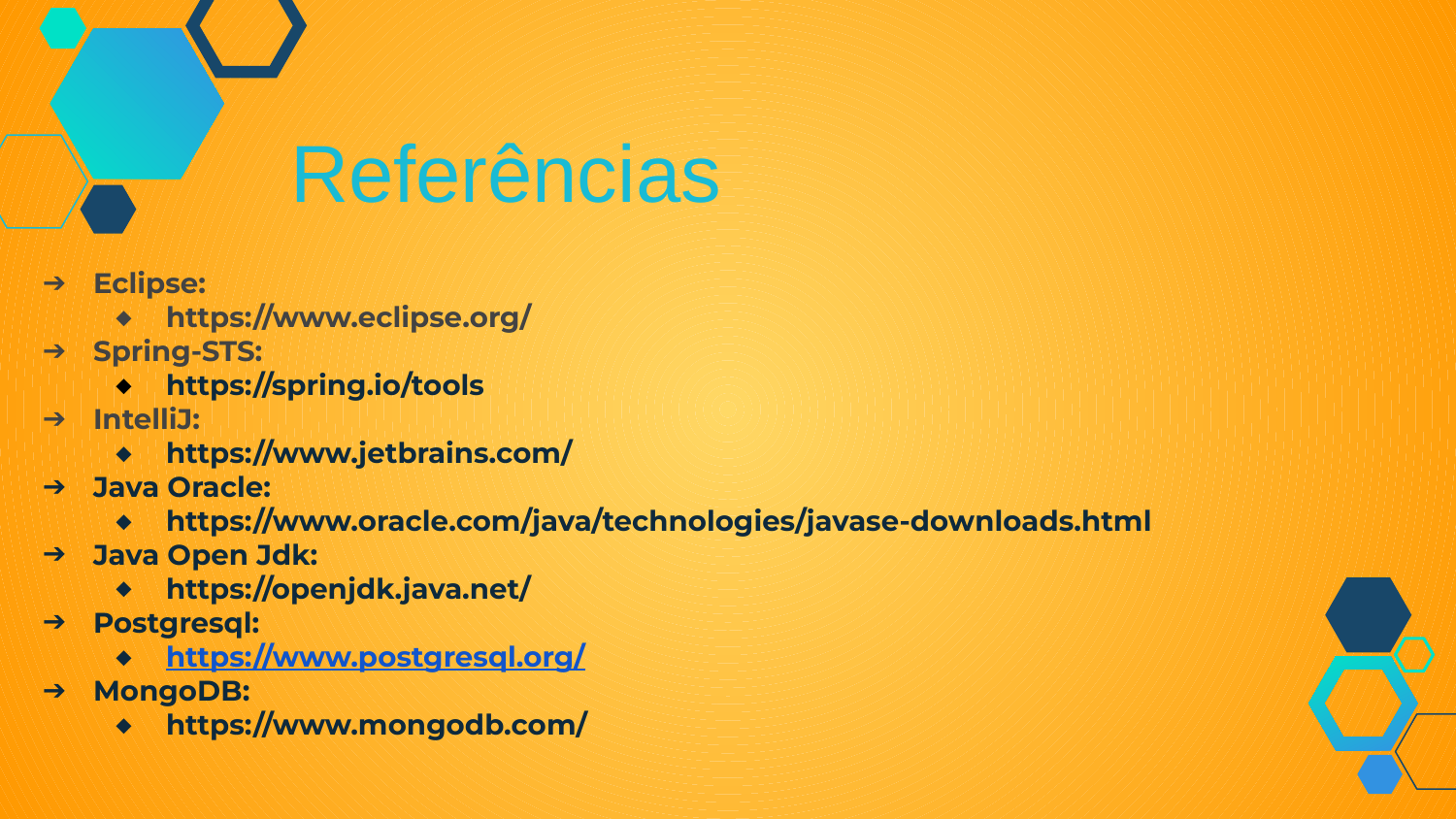

Referências
Eclipse:
https://www.eclipse.org/
Spring-STS:
https://spring.io/tools
IntelliJ:
https://www.jetbrains.com/
Java Oracle:
https://www.oracle.com/java/technologies/javase-downloads.html
Java Open Jdk:
https://openjdk.java.net/
Postgresql:
https://www.postgresql.org/
MongoDB:
https://www.mongodb.com/